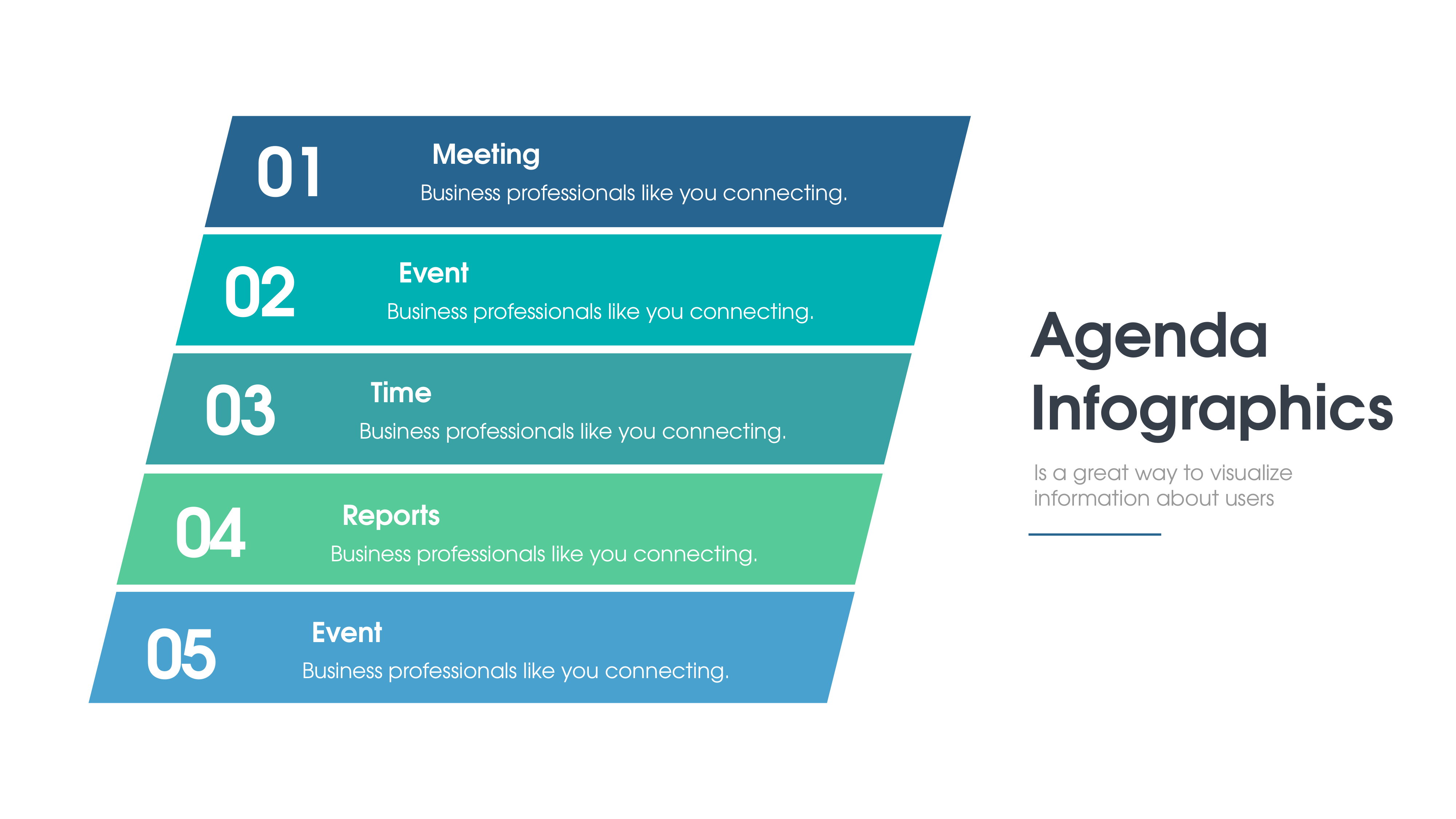

01
Meeting
Business professionals like you connecting.
02
Event
Business professionals like you connecting.
Agenda
Infographics

Is a great way to visualize information about users
03
Time
Business professionals like you connecting.
04
Reports
Business professionals like you connecting.
05
Event
Business professionals like you connecting.